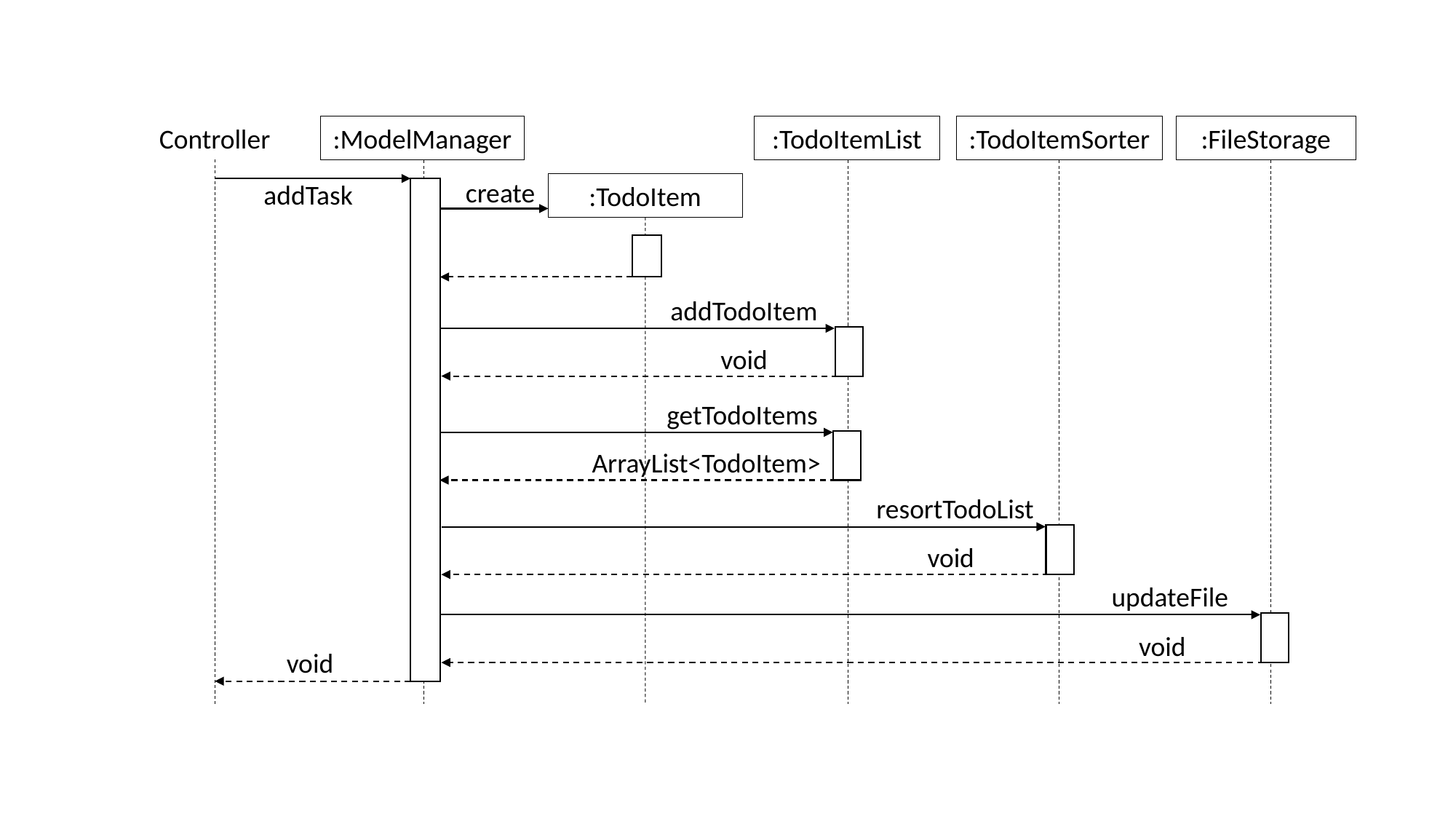

Controller
:ModelManager
:TodoItemList
:TodoItemSorter
:FileStorage
create
addTask
:TodoItem

addTodoItem

void
getTodoItems

ArrayList<TodoItem>
resortTodoList

void
updateFile

void
void